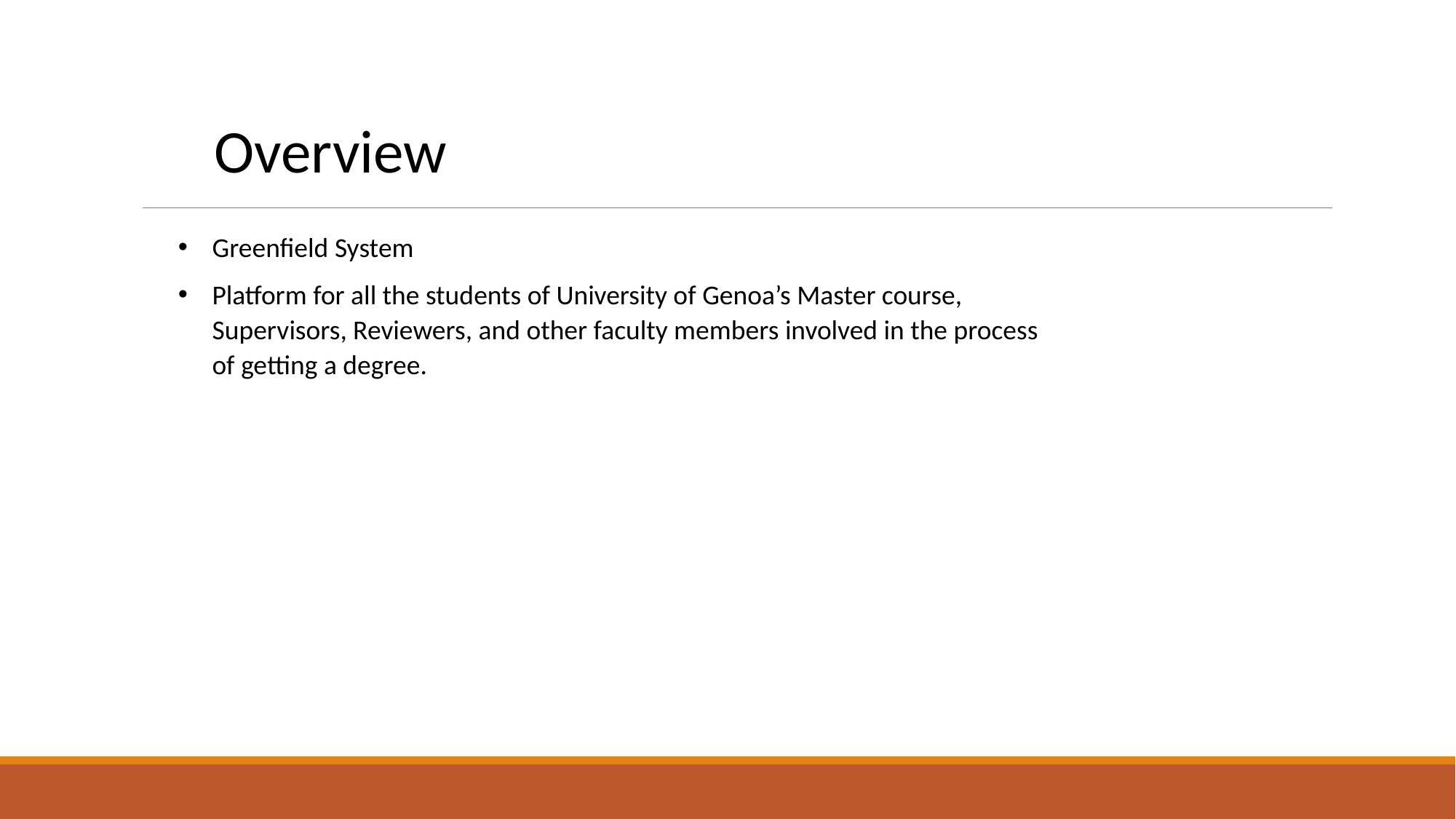

Overview
Greenfield System
Platform for all the students of University of Genoa’s Master course, Supervisors, Reviewers, and other faculty members involved in the process of getting a degree.